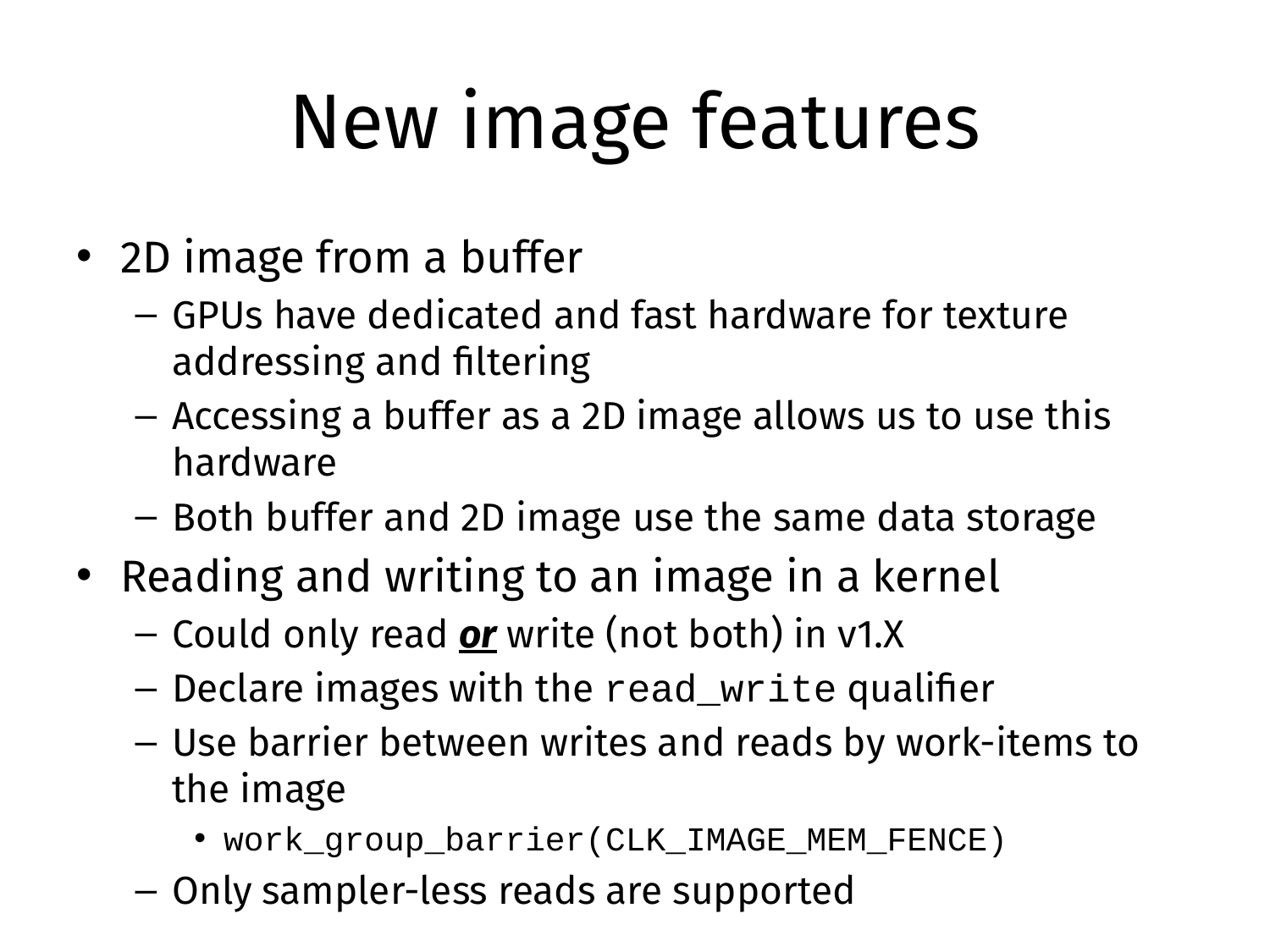

# New image features
2D image from a buffer
GPUs have dedicated and fast hardware for texture addressing and filtering
Accessing a buffer as a 2D image allows us to use this hardware
Both buffer and 2D image use the same data storage
Reading and writing to an image in a kernel
Could only read or write (not both) in v1.X
Declare images with the read_write qualifier
Use barrier between writes and reads by work-items to the image
work_group_barrier(CLK_IMAGE_MEM_FENCE)
Only sampler-less reads are supported